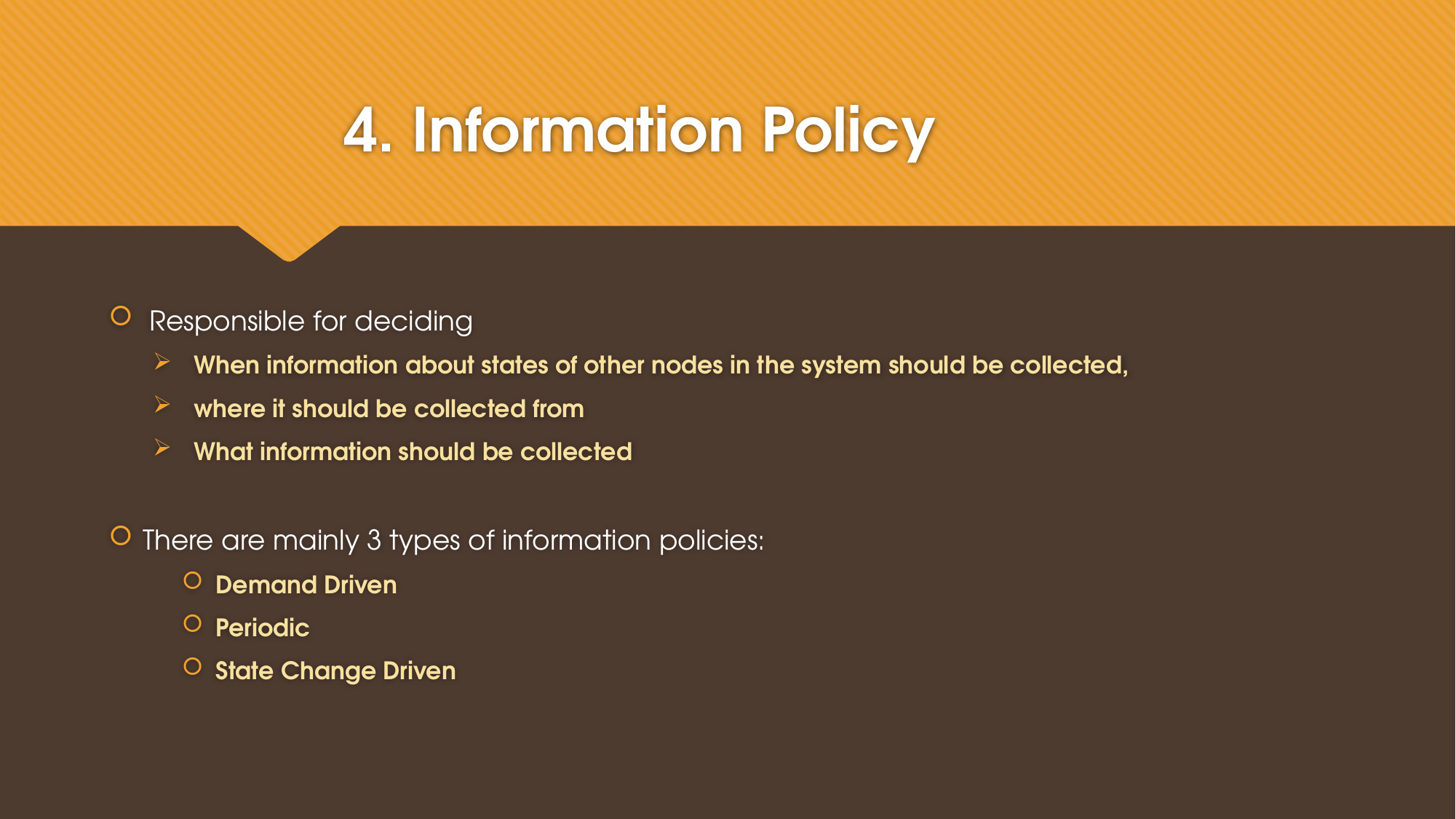

# 4. Information Policy
Responsible for deciding
When information about states of other nodes in the system should be collected,
where it should be collected from
What information should be collected

There are mainly 3 types of information policies:
Demand Driven
Periodic
State Change Driven